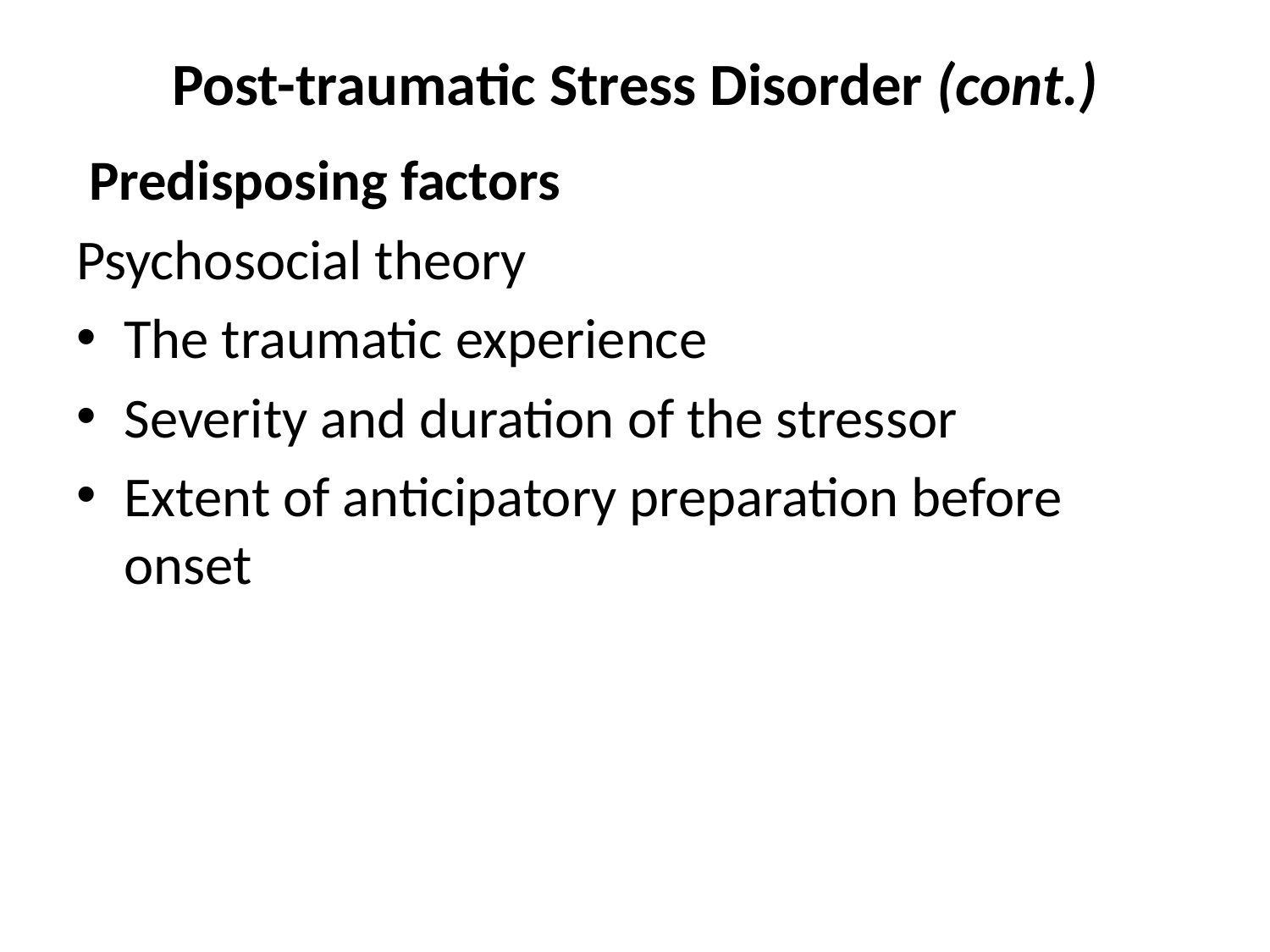

# Post-traumatic Stress Disorder (cont.)
 Predisposing factors
Psychosocial theory
The traumatic experience
Severity and duration of the stressor
Extent of anticipatory preparation before onset